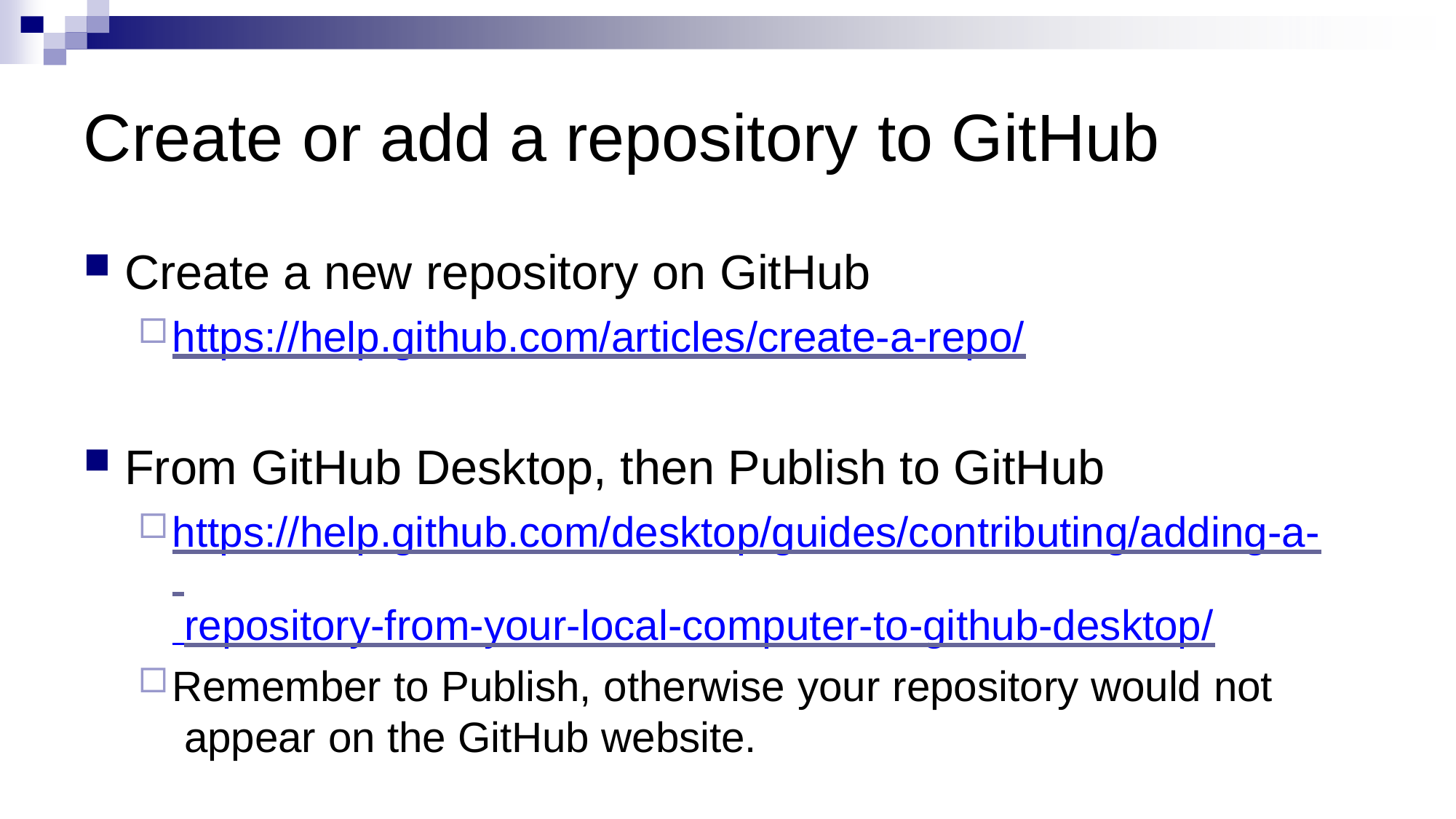

# Create or add a repository to GitHub
Create a new repository on GitHub
https://help.github.com/articles/create-a-repo/

From GitHub Desktop, then Publish to GitHub
https://help.github.com/desktop/guides/contributing/adding-a-  repository-from-your-local-computer-to-github-desktop/
Remember to Publish, otherwise your repository would not  appear on the GitHub website.